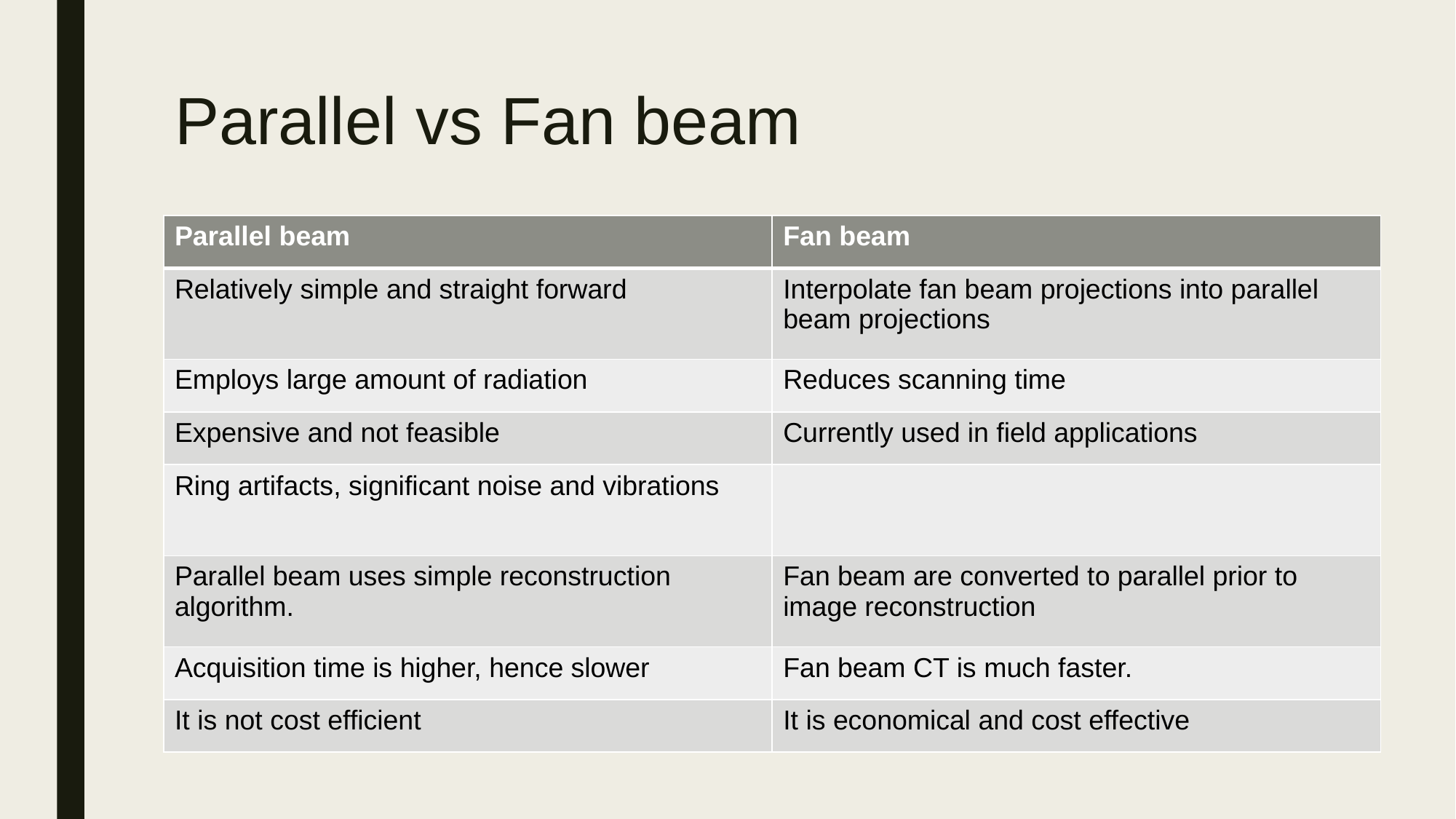

# Parallel vs Fan beam
| Parallel beam | Fan beam |
| --- | --- |
| Relatively simple and straight forward | Interpolate fan beam projections into parallel beam projections |
| Employs large amount of radiation | Reduces scanning time |
| Expensive and not feasible | Currently used in field applications |
| Ring artifacts, significant noise and vibrations |  |
| Parallel beam uses simple reconstruction algorithm. | Fan beam are converted to parallel prior to image reconstruction |
| Acquisition time is higher, hence slower | Fan beam CT is much faster. |
| It is not cost efficient | It is economical and cost effective |